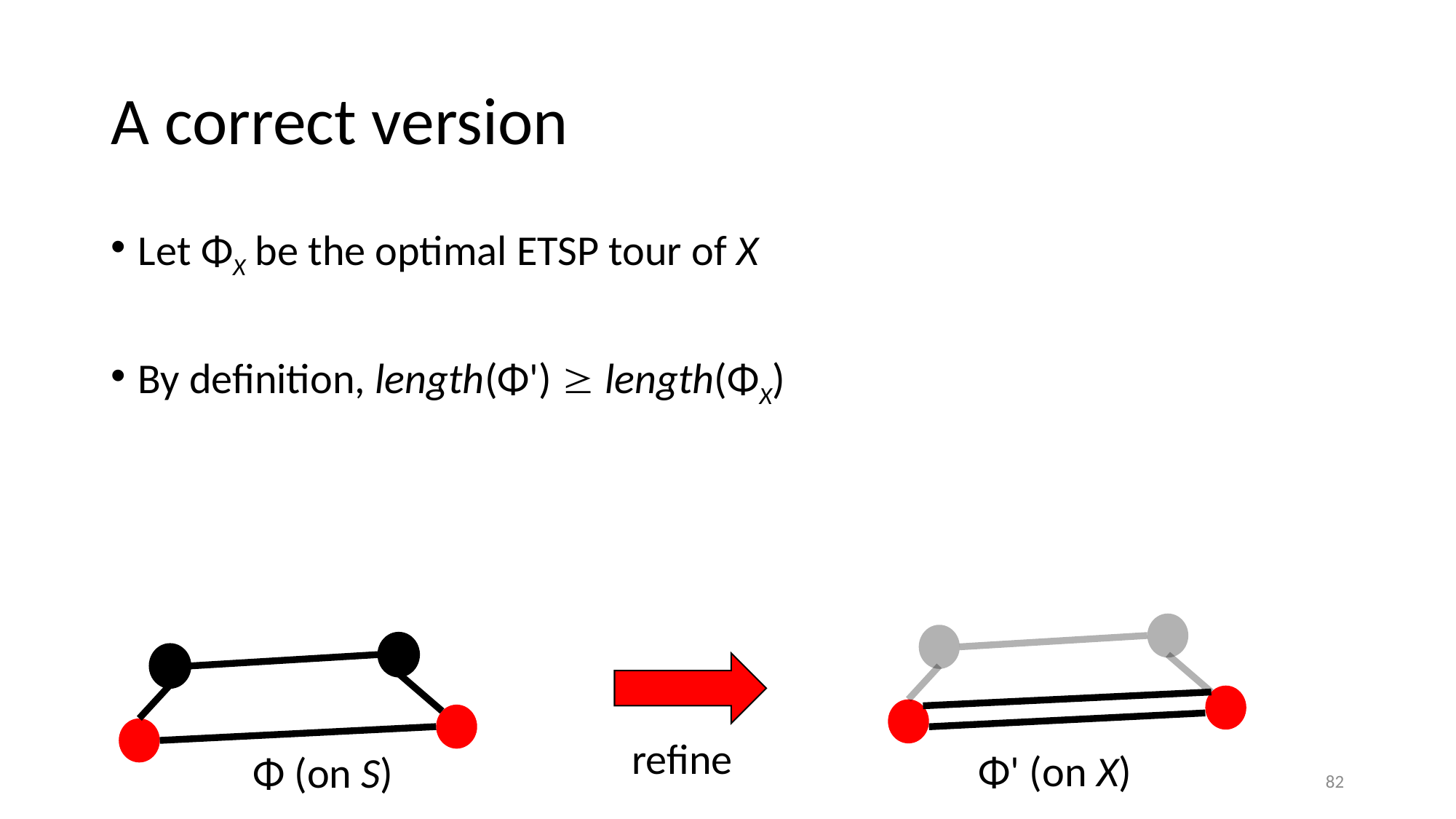

# A correct version
Let ΦX be the optimal ETSP tour of X

By definition, length(Φ') ≥ length(ΦX)

refine
Φ' (on X)
Φ (on S)
82